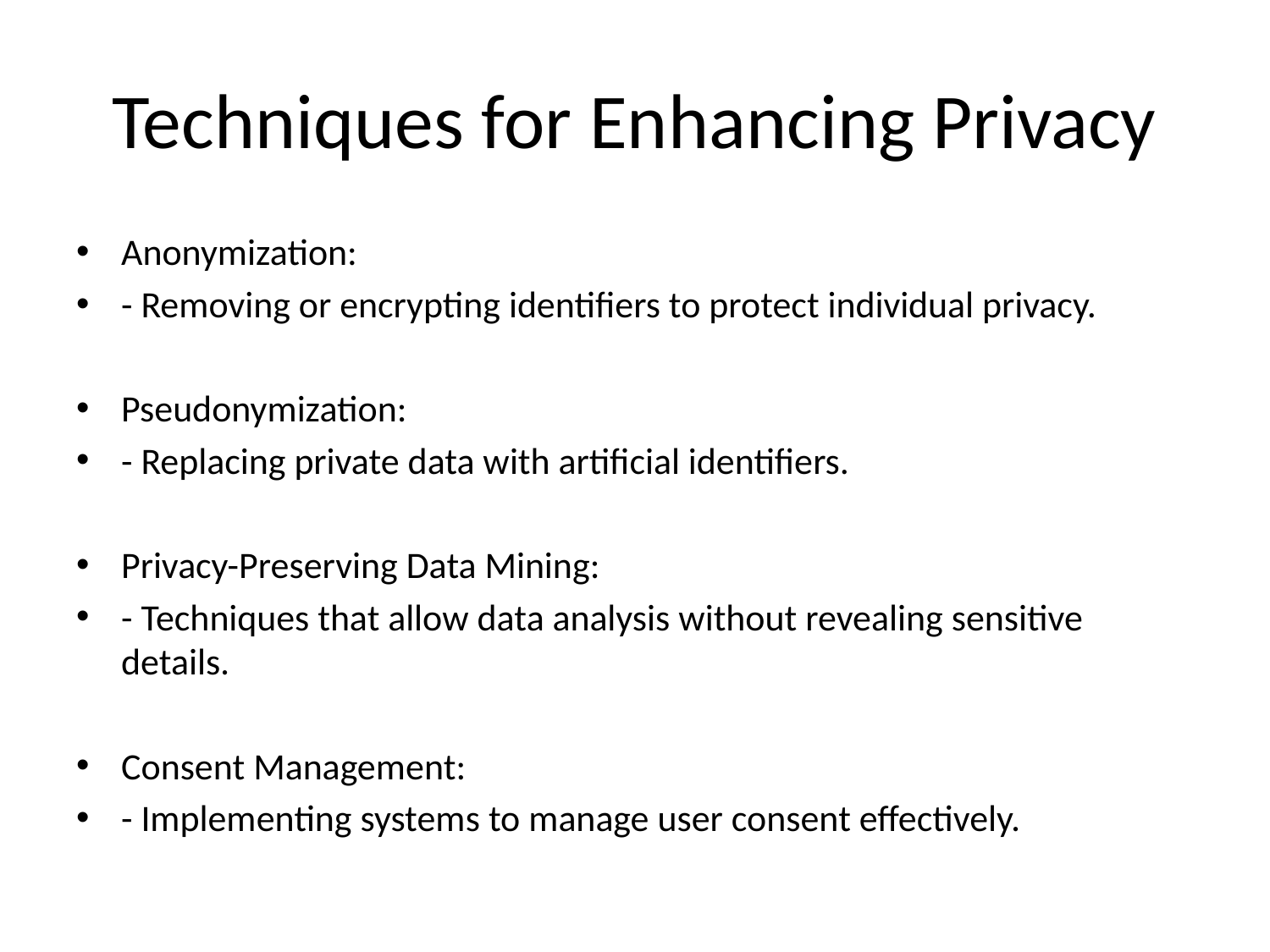

# Techniques for Enhancing Privacy
Anonymization:
- Removing or encrypting identifiers to protect individual privacy.

Pseudonymization:
- Replacing private data with artificial identifiers.

Privacy-Preserving Data Mining:
- Techniques that allow data analysis without revealing sensitive details.

Consent Management:
- Implementing systems to manage user consent effectively.